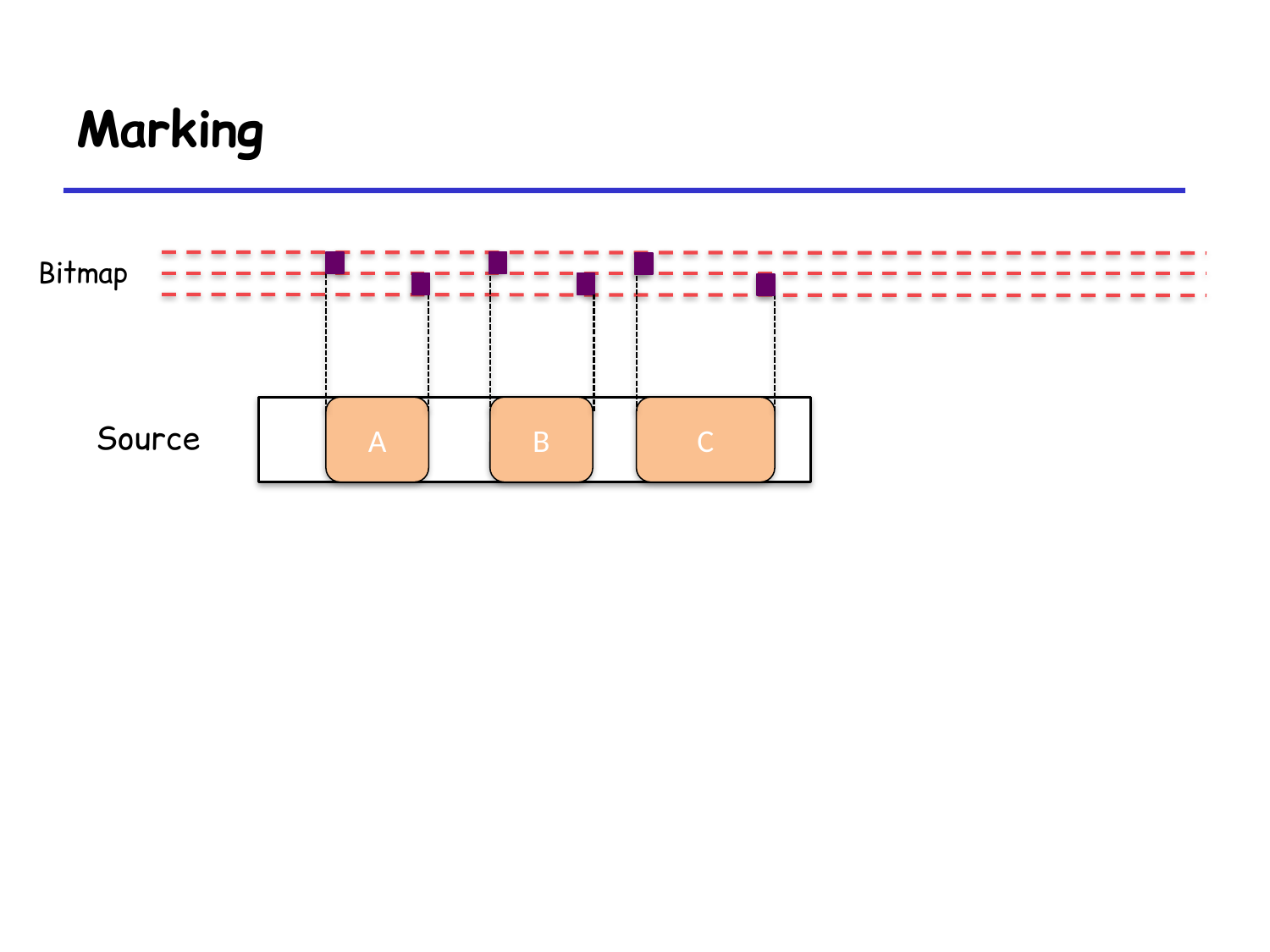

# Marking

Bitmap

A
B
C
Source

31